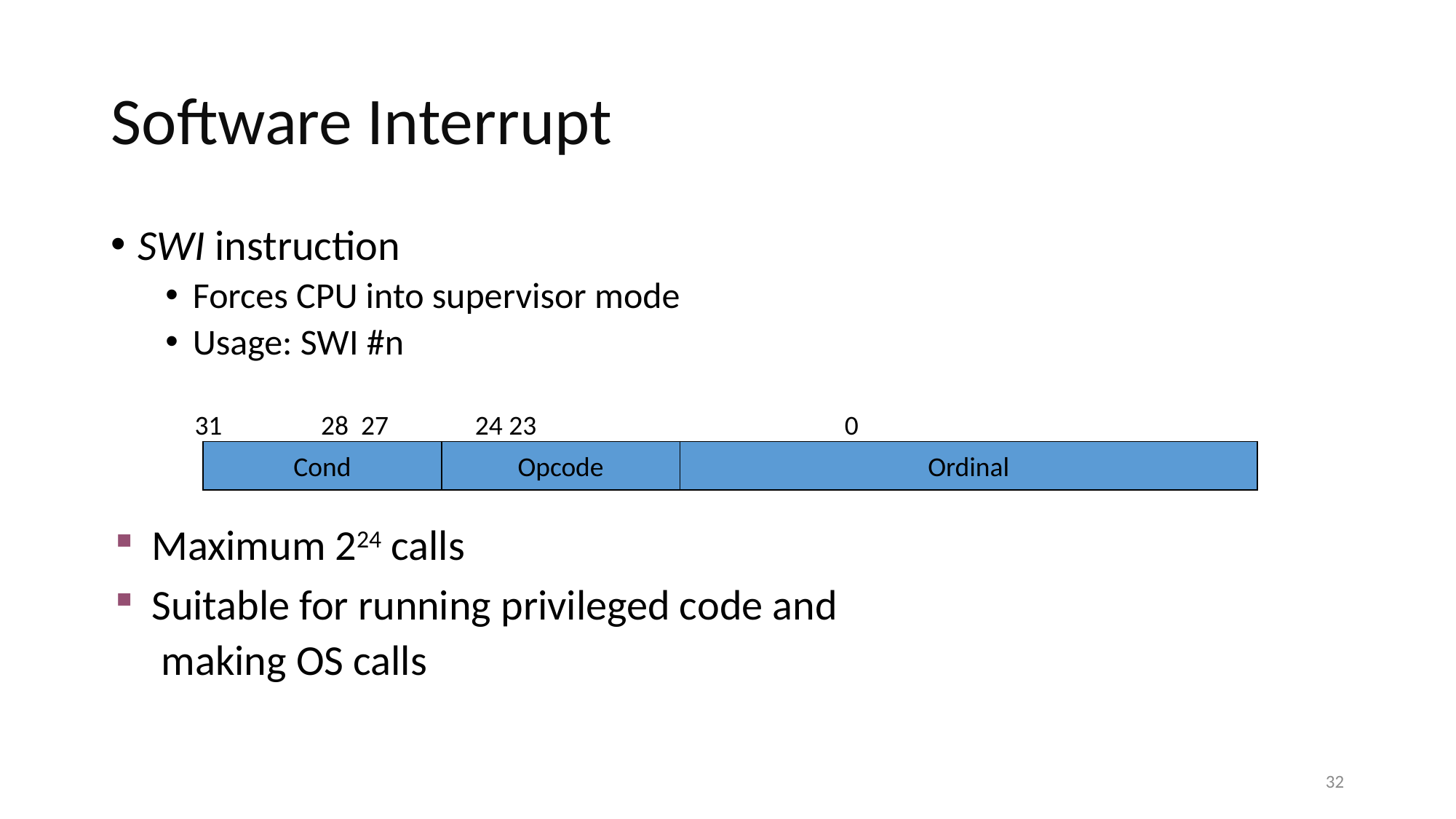

# Software Interrupt
SWI instruction
Forces CPU into supervisor mode
Usage: SWI #n
31                28  27              24 23                                                  0
Cond
Opcode
Ordinal
 Maximum 224 calls
 Suitable for running privileged code and
  making OS calls

32